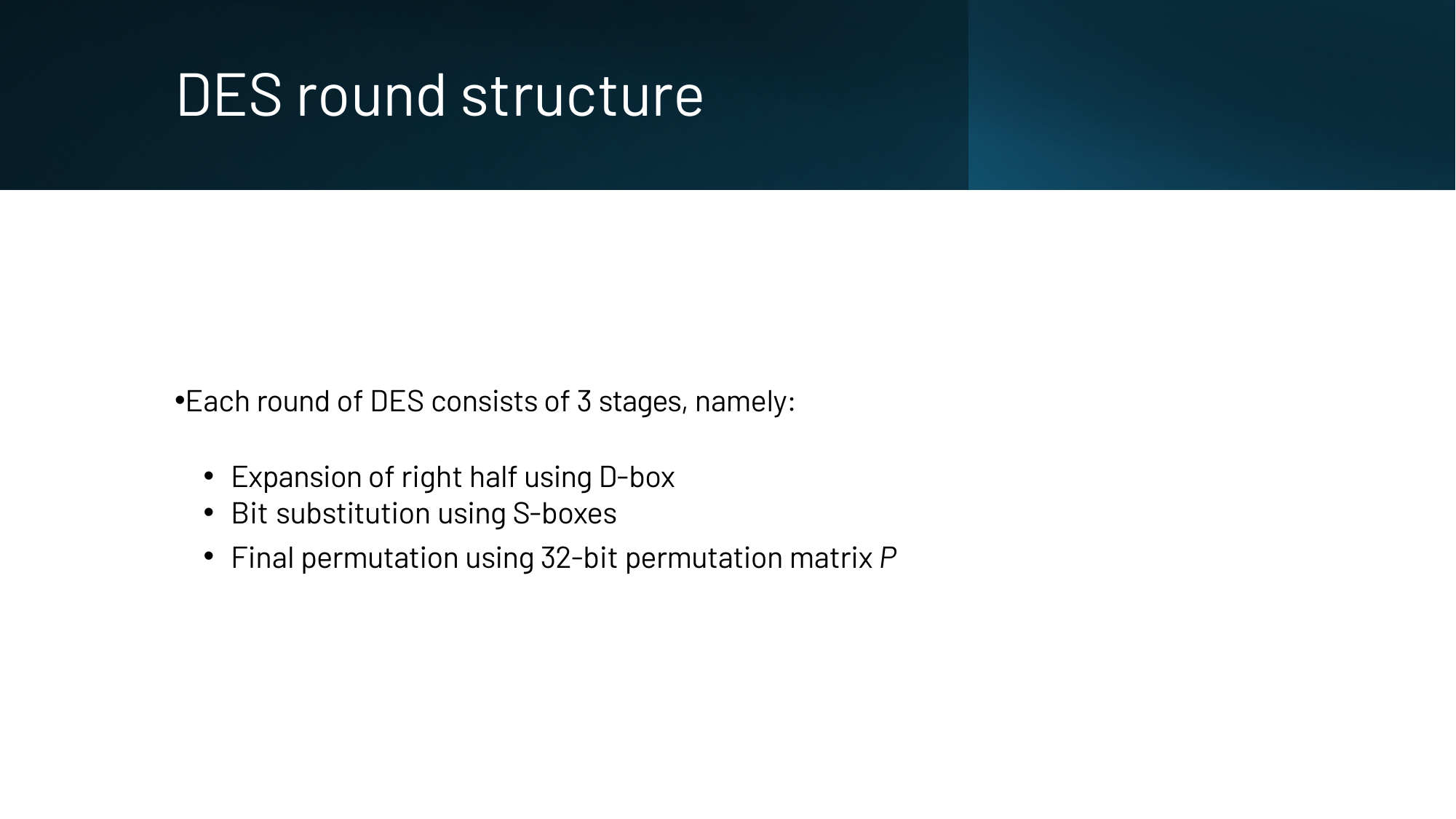

# DES round structure
Each round of DES consists of 3 stages, namely:

Expansion of right half using D-box
Bit substitution using S-boxes
Final permutation using 32-bit permutation matrix P